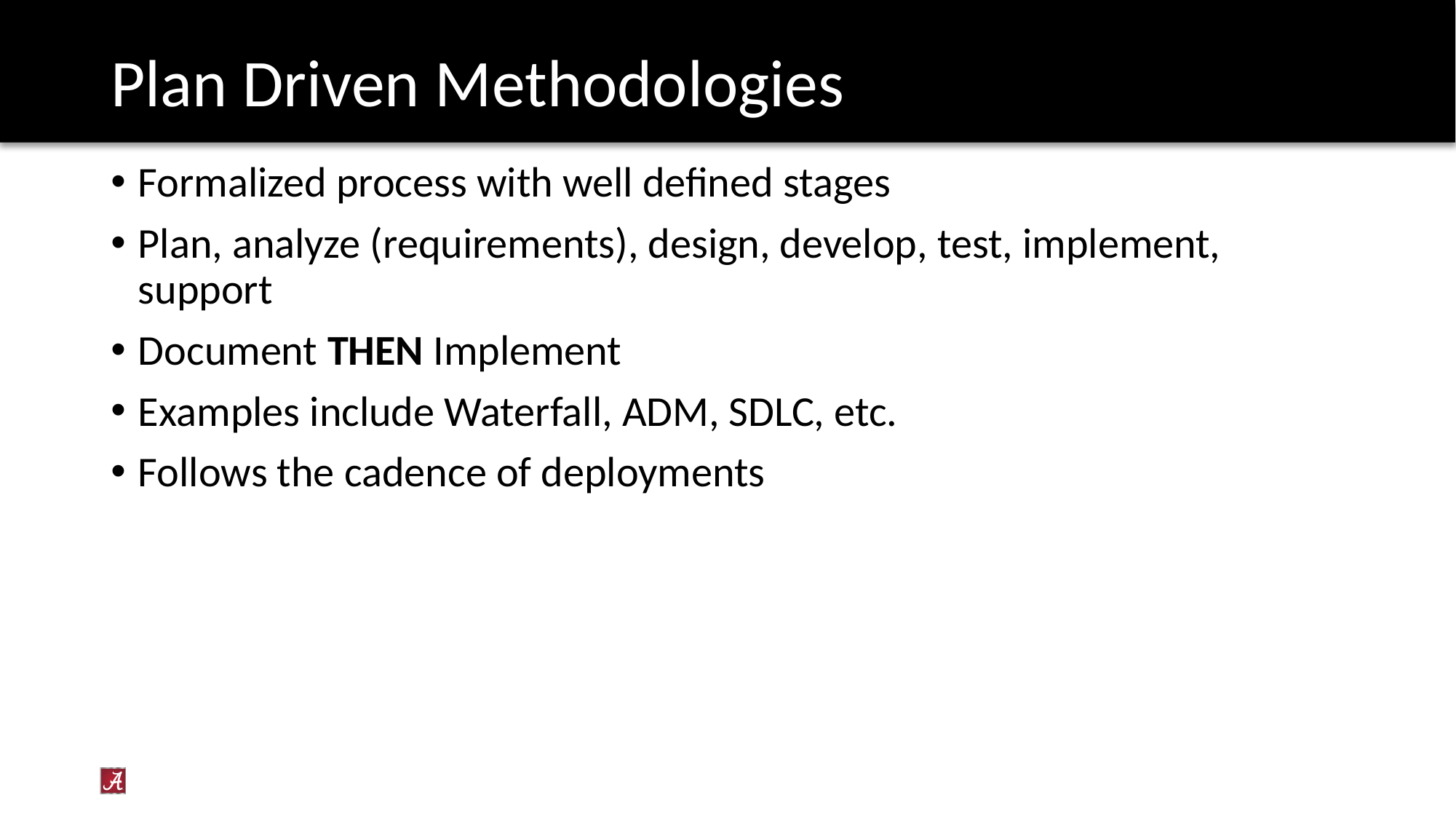

# Plan Driven Methodologies
Formalized process with well defined stages
Plan, analyze (requirements), design, develop, test, implement, support
Document THEN Implement
Examples include Waterfall, ADM, SDLC, etc.
Follows the cadence of deployments